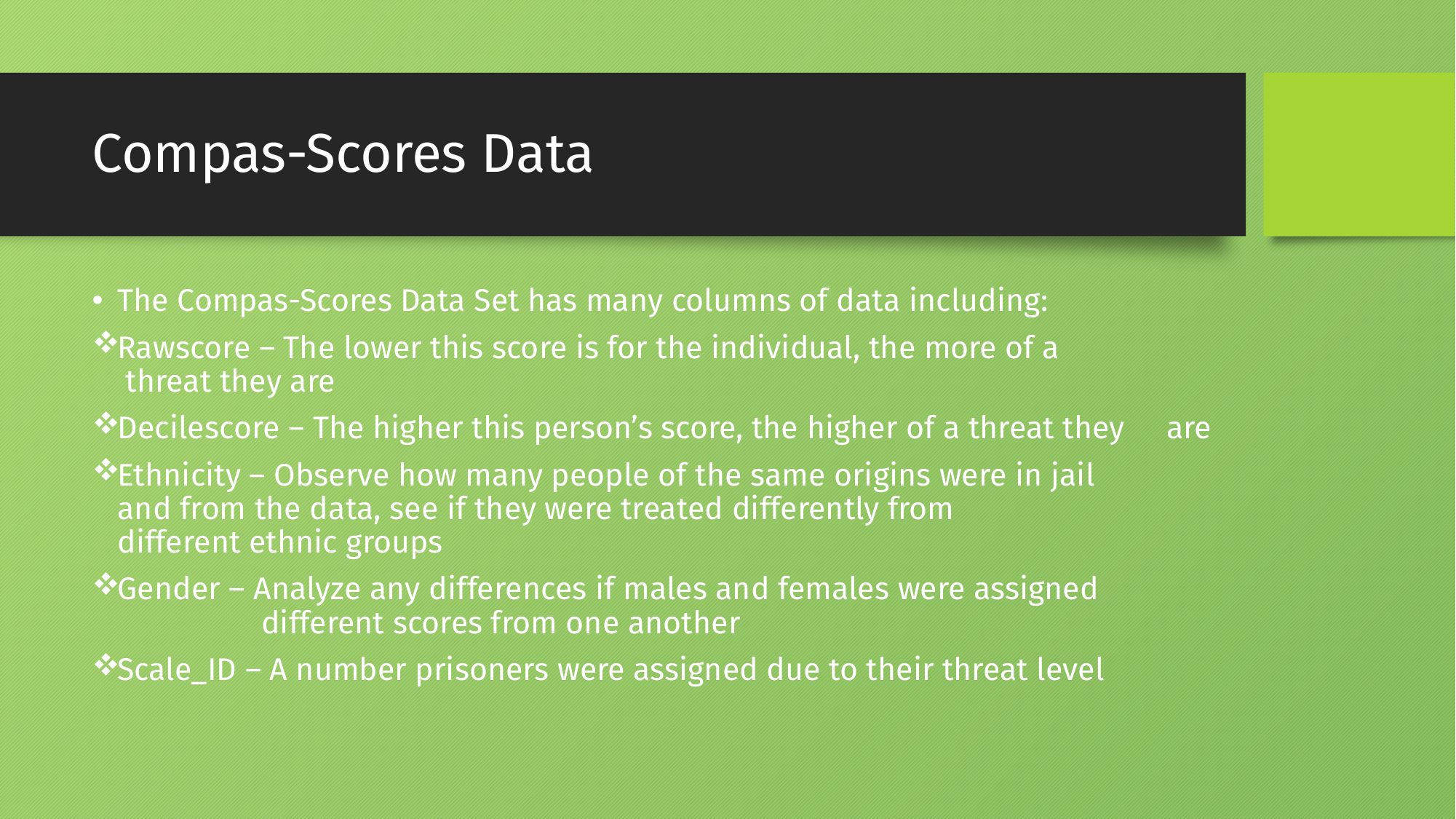

# Compas-Scores Data
The Compas-Scores Data Set has many columns of data including:
Rawscore – The lower this score is for the individual, the more of a 		          threat they are
Decilescore – The higher this person’s score, the higher of a threat they 		  are
Ethnicity – Observe how many people of the same origins were in jail 		         and from the data, see if they were treated differently from 	         different ethnic groups
Gender – Analyze any differences if males and females were assigned 	   	      different scores from one another
Scale_ID – A number prisoners were assigned due to their threat level